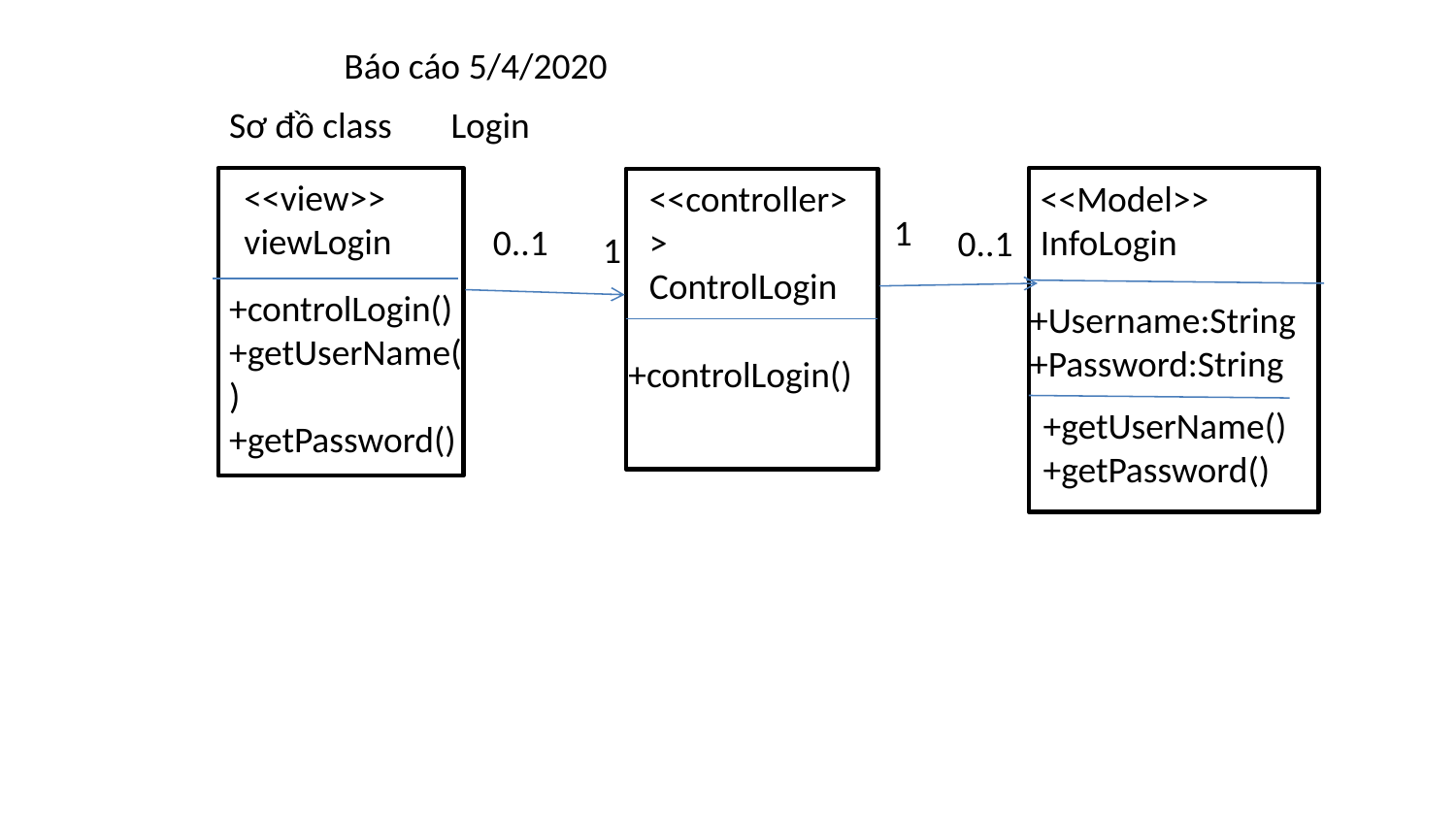

Báo cáo 5/4/2020
Sơ đồ class

Login

<<view>>
viewLogin

<<controller>>
ControlLogin
<<Model>>
InfoLogin
1
0..1
0..1
1
+controlLogin()
+getUserName()
+getPassword()
+Username:String
+Password:String
+controlLogin()
+getUserName()
+getPassword()